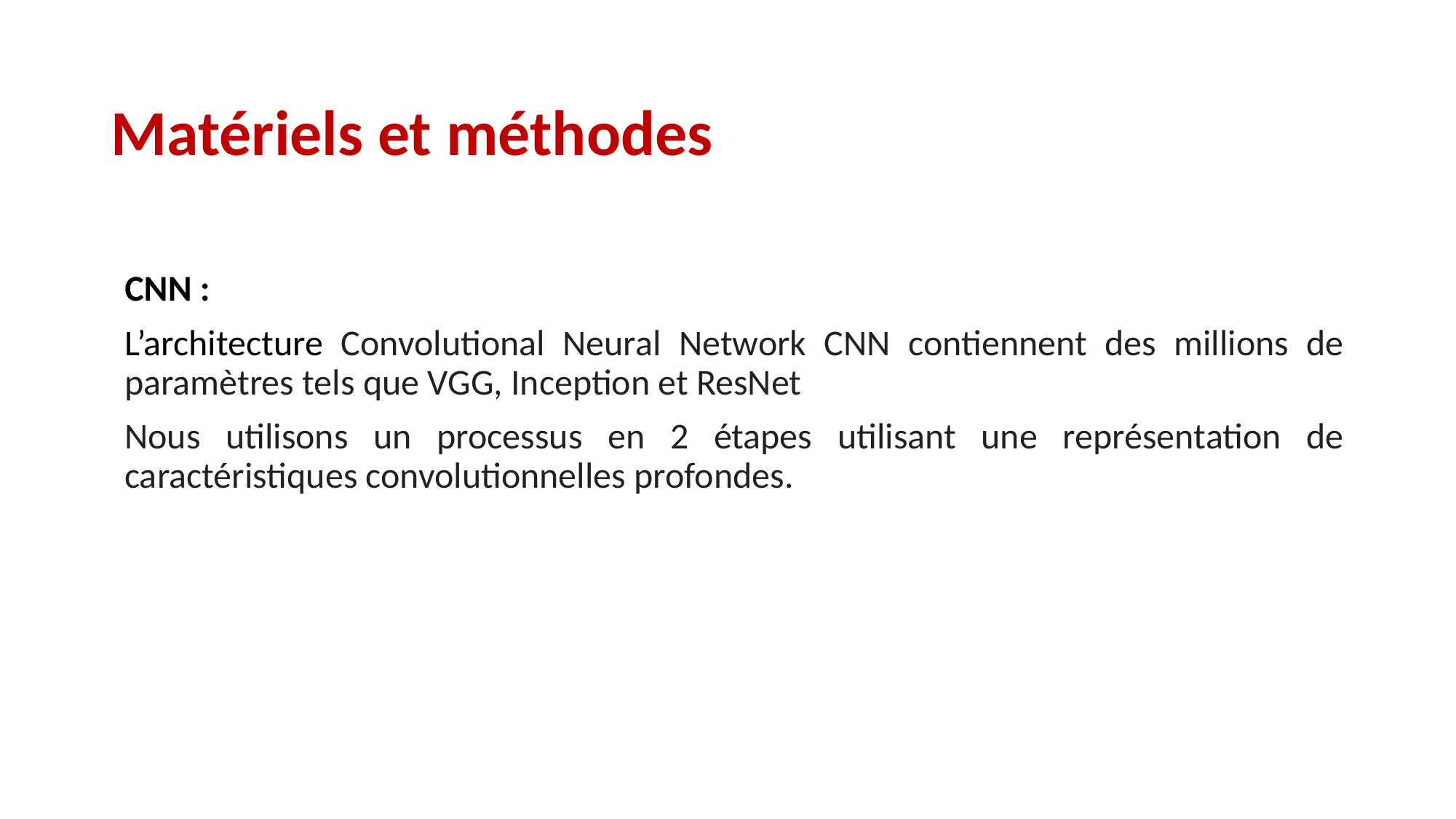

# Matériels et méthodes
CNN :
L’architecture Convolutional Neural Network CNN contiennent des millions de paramètres tels que VGG, Inception et ResNet
Nous utilisons un processus en 2 étapes utilisant une représentation de caractéristiques convolutionnelles profondes.